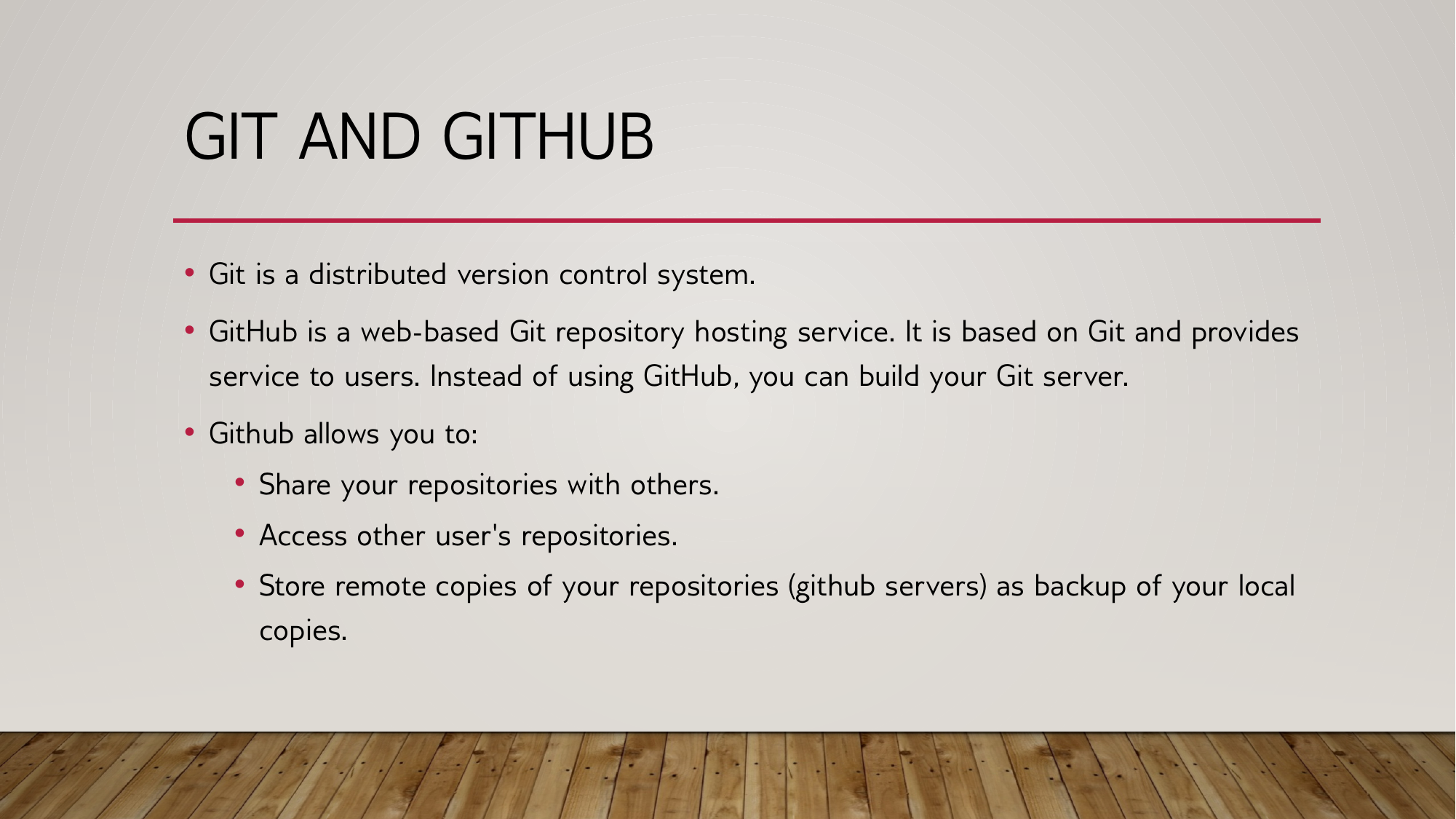

# GIT AND GITHUB
Git is a distributed version control system.
GitHub is a web-based Git repository hosting service. It is based on Git and provides service to users. Instead of using GitHub, you can build your Git server.
Github allows you to:
Share your repositories with others.
Access other user's repositories.
Store remote copies of your repositories (github servers) as backup of your local copies.